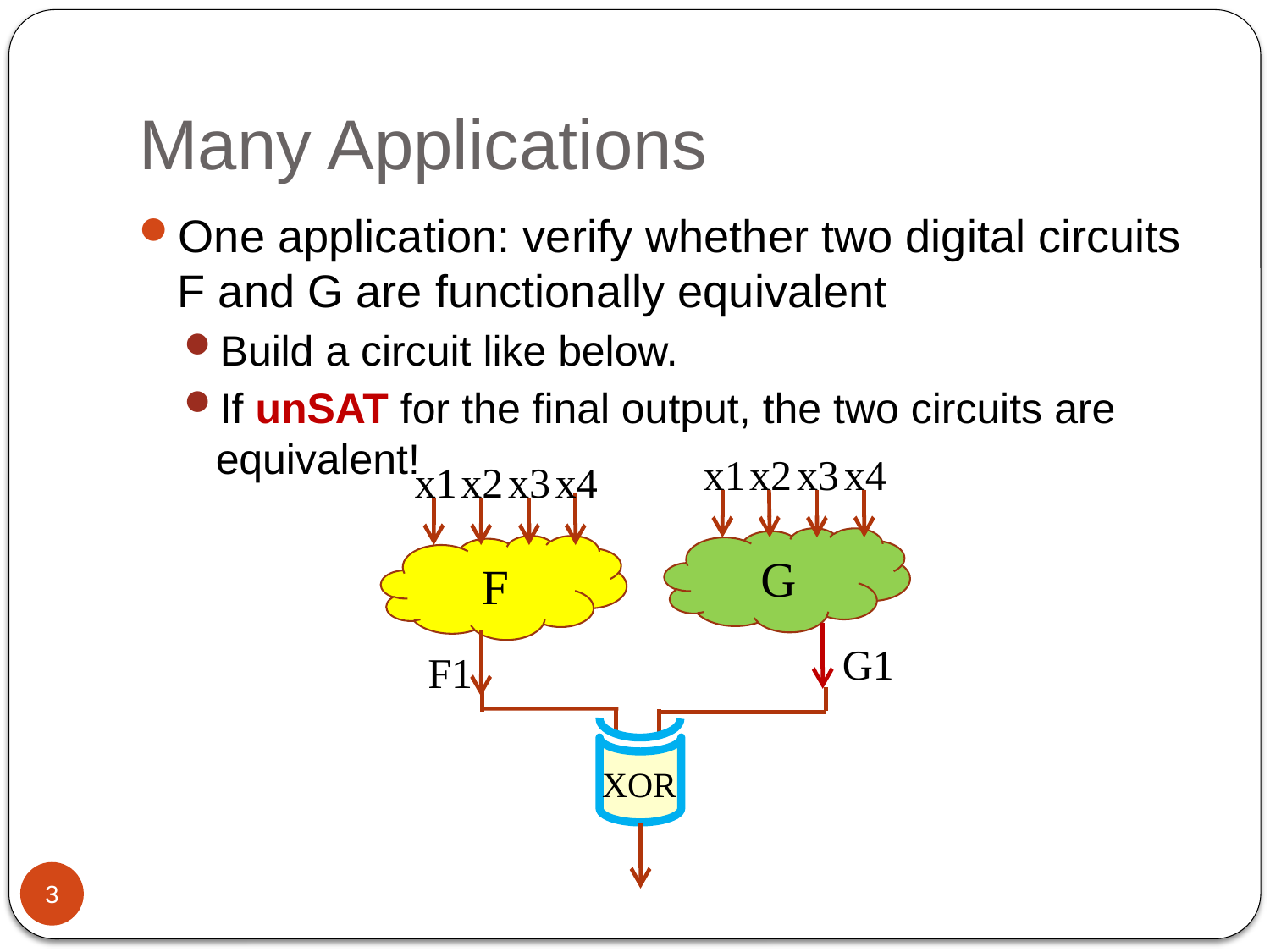

# Many Applications
One application: verify whether two digital circuits F and G are functionally equivalent
Build a circuit like below.
If unSAT for the final output, the two circuits are equivalent!
x1
x2
x3
x4
G
G1
x1
x2
x3
x4
F
F1

XOR
3